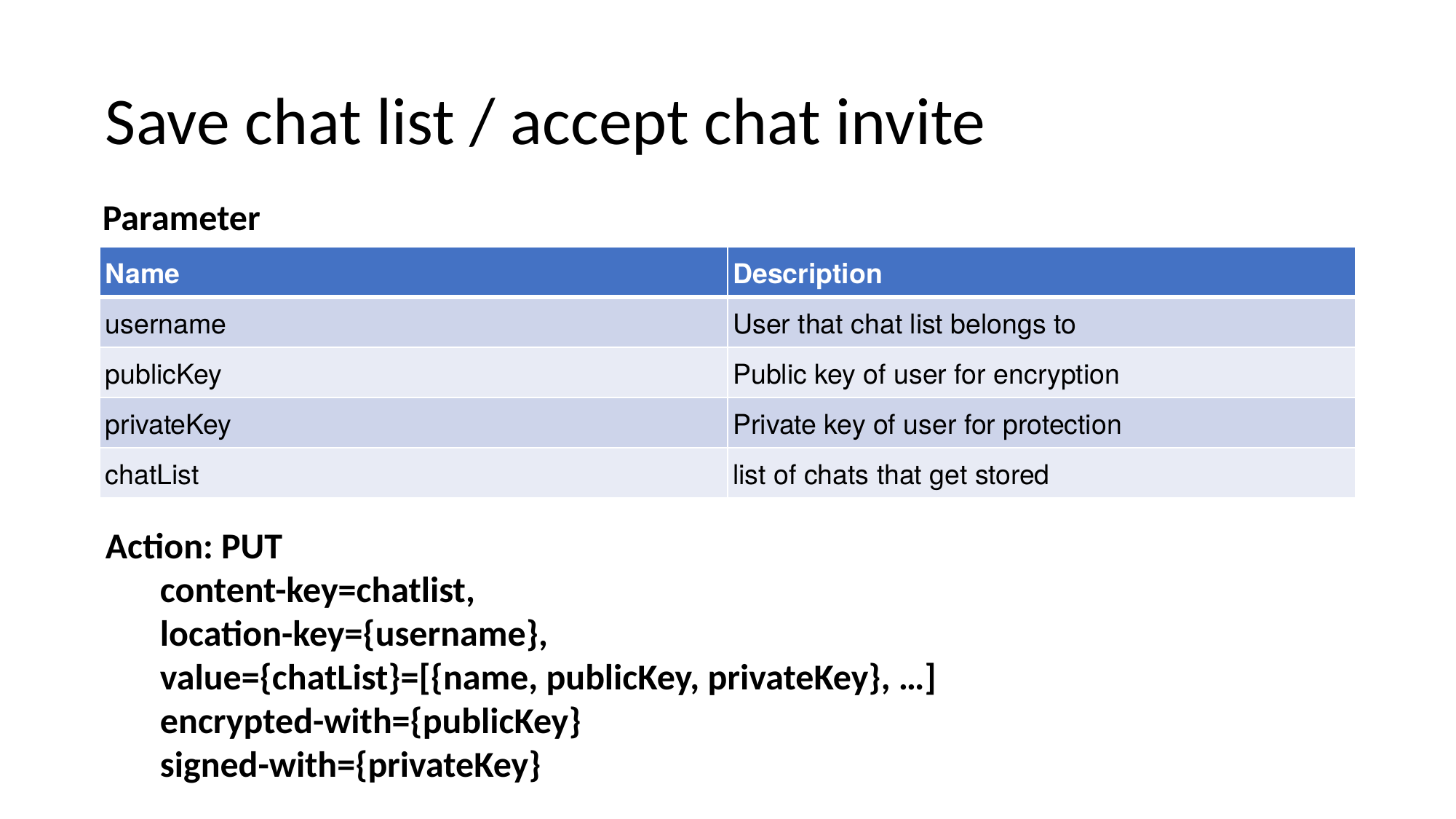

# Save chat list / accept chat invite
Parameter
| Name | Description |
| --- | --- |
| username | User that chat list belongs to |
| publicKey | Public key of user for encryption |
| privateKey | Private key of user for protection |
| chatList | list of chats that get stored |
Action: PUT
content-key=chatlist,
location-key={username},
value={chatList}=[{name, publicKey, privateKey}, …]
encrypted-with={publicKey}
signed-with={privateKey}